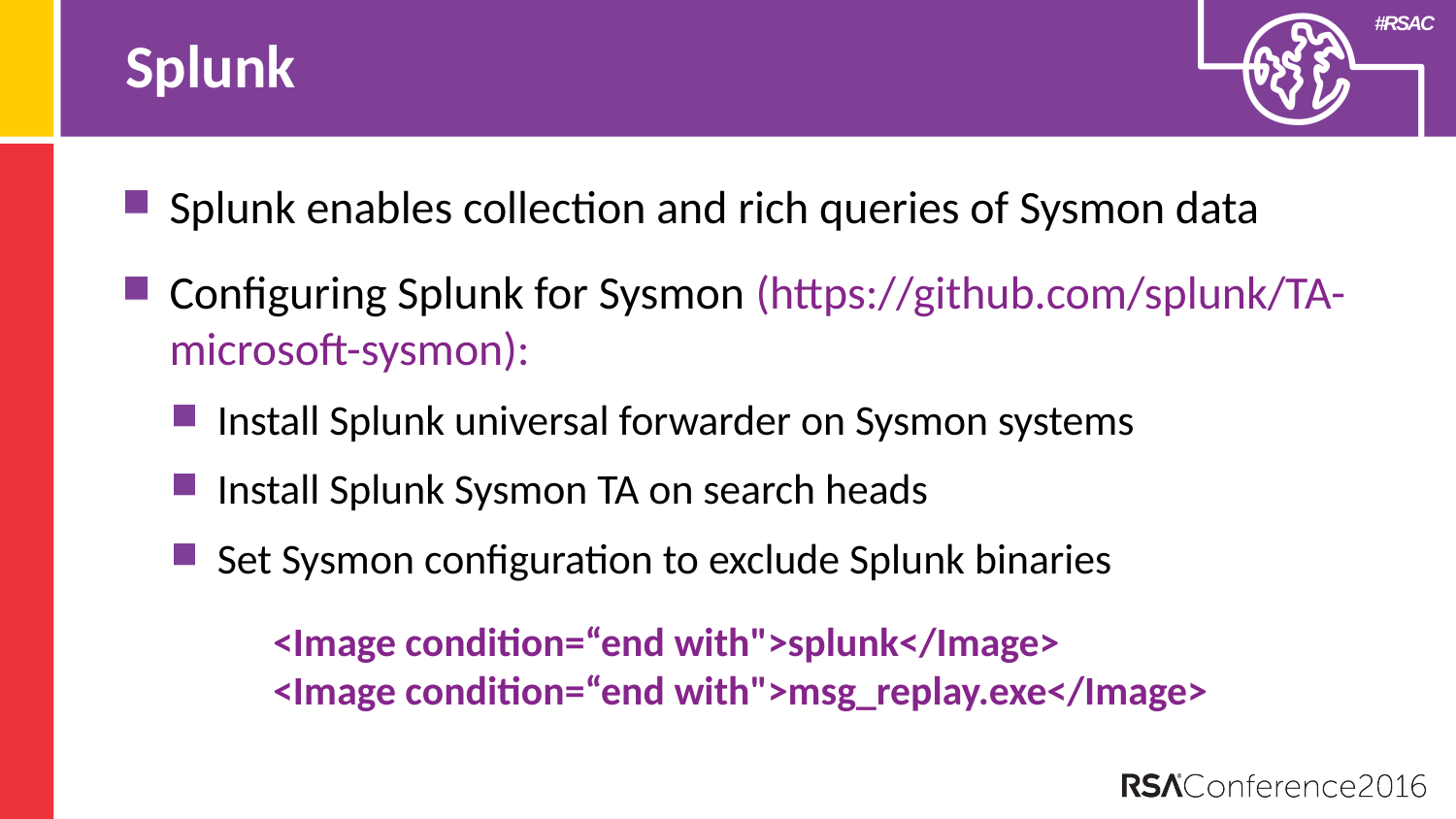

# Splunk
Splunk enables collection and rich queries of Sysmon data
Configuring Splunk for Sysmon (https://github.com/splunk/TA-microsoft-sysmon):
Install Splunk universal forwarder on Sysmon systems
Install Splunk Sysmon TA on search heads
Set Sysmon configuration to exclude Splunk binaries
<Image condition=“end with">splunk</Image>
<Image condition=“end with">msg_replay.exe</Image>